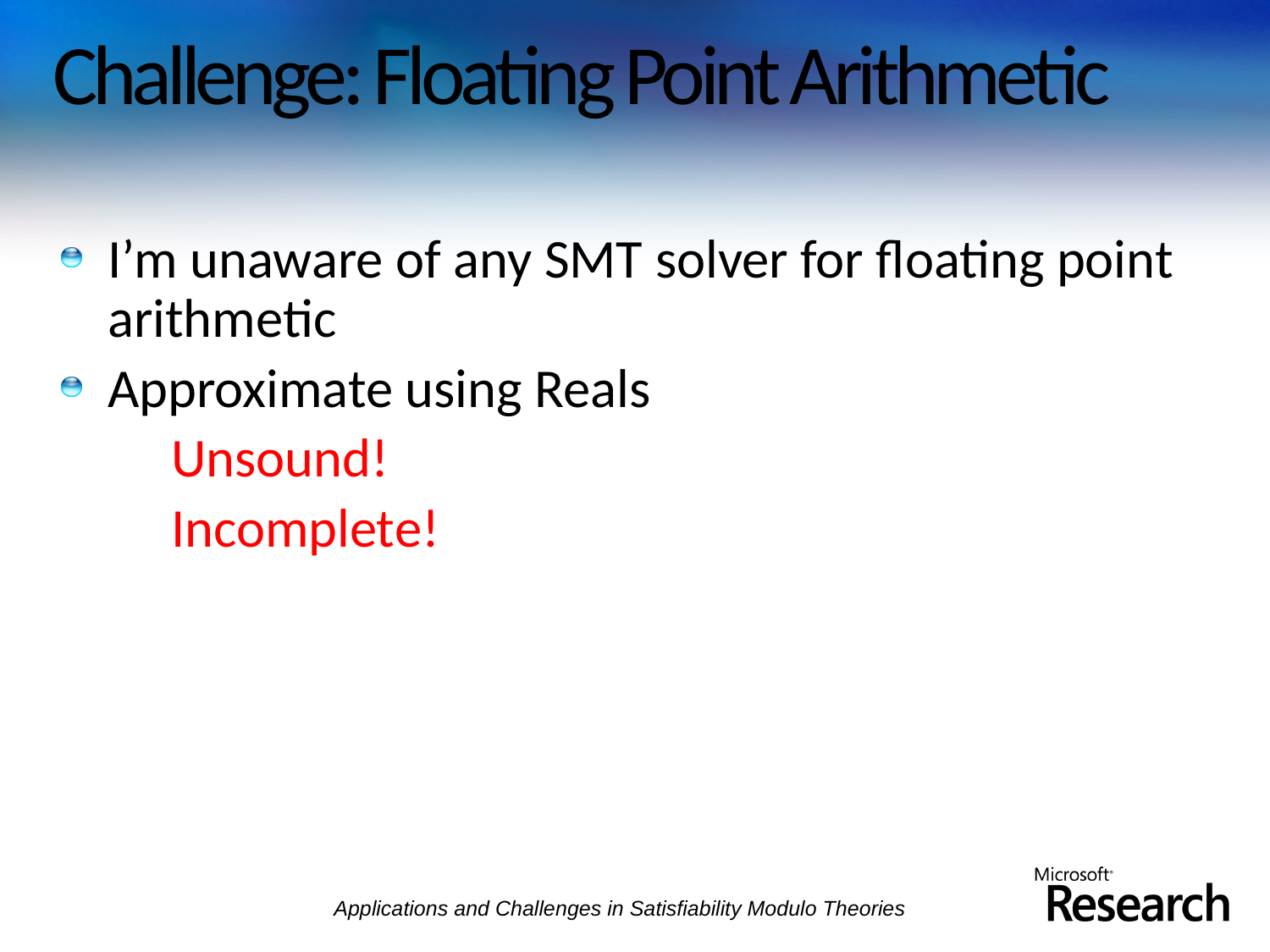

# Challenge: Floating Point Arithmetic
I’m unaware of any SMT solver for floating point arithmetic
Approximate using Reals
	Unsound!
	Incomplete!
Applications and Challenges in Satisfiability Modulo Theories